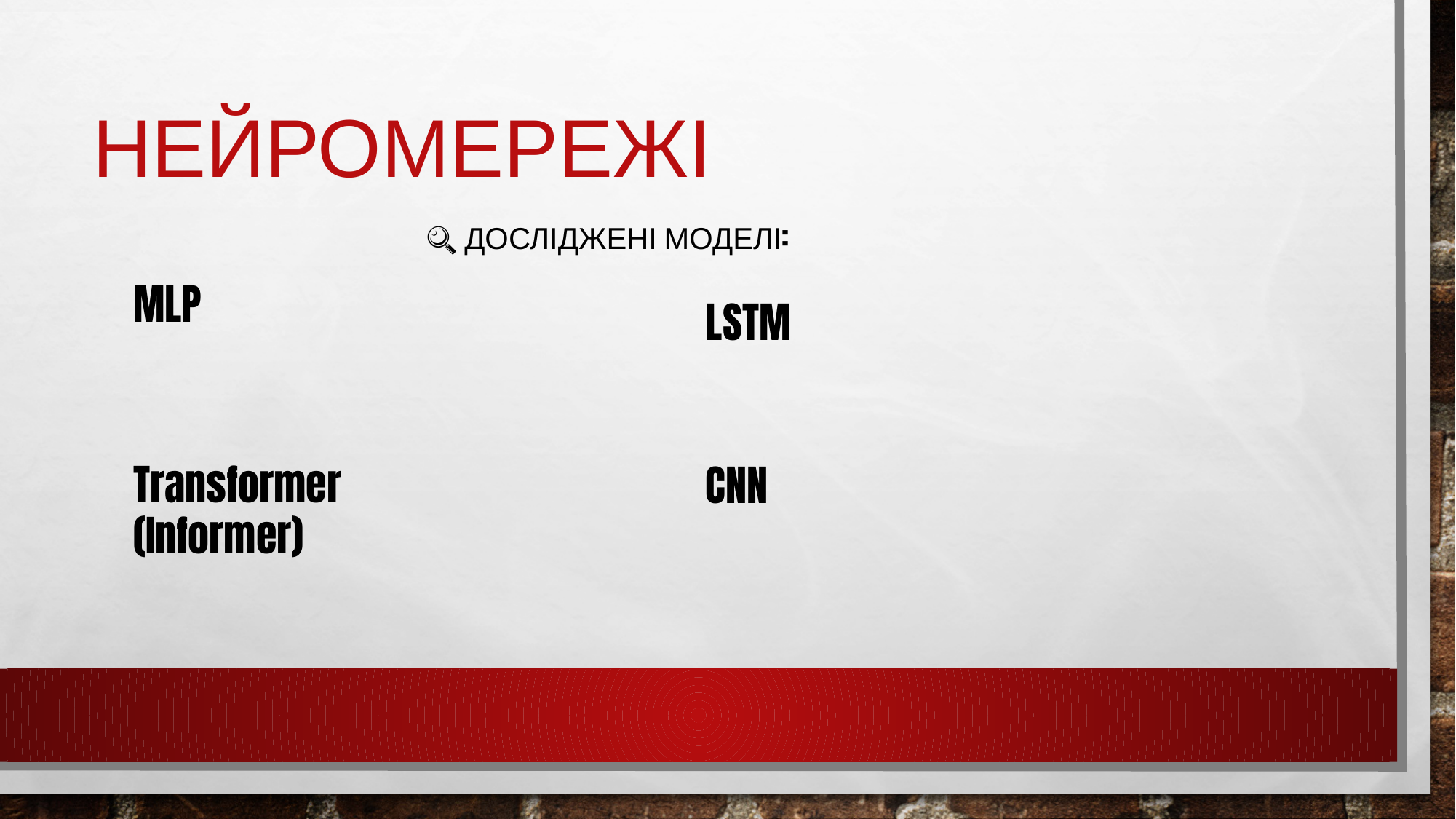

# нейромережі
🔍 Досліджені моделі:
MLP
LSTM
Transformer (Informer)
CNN